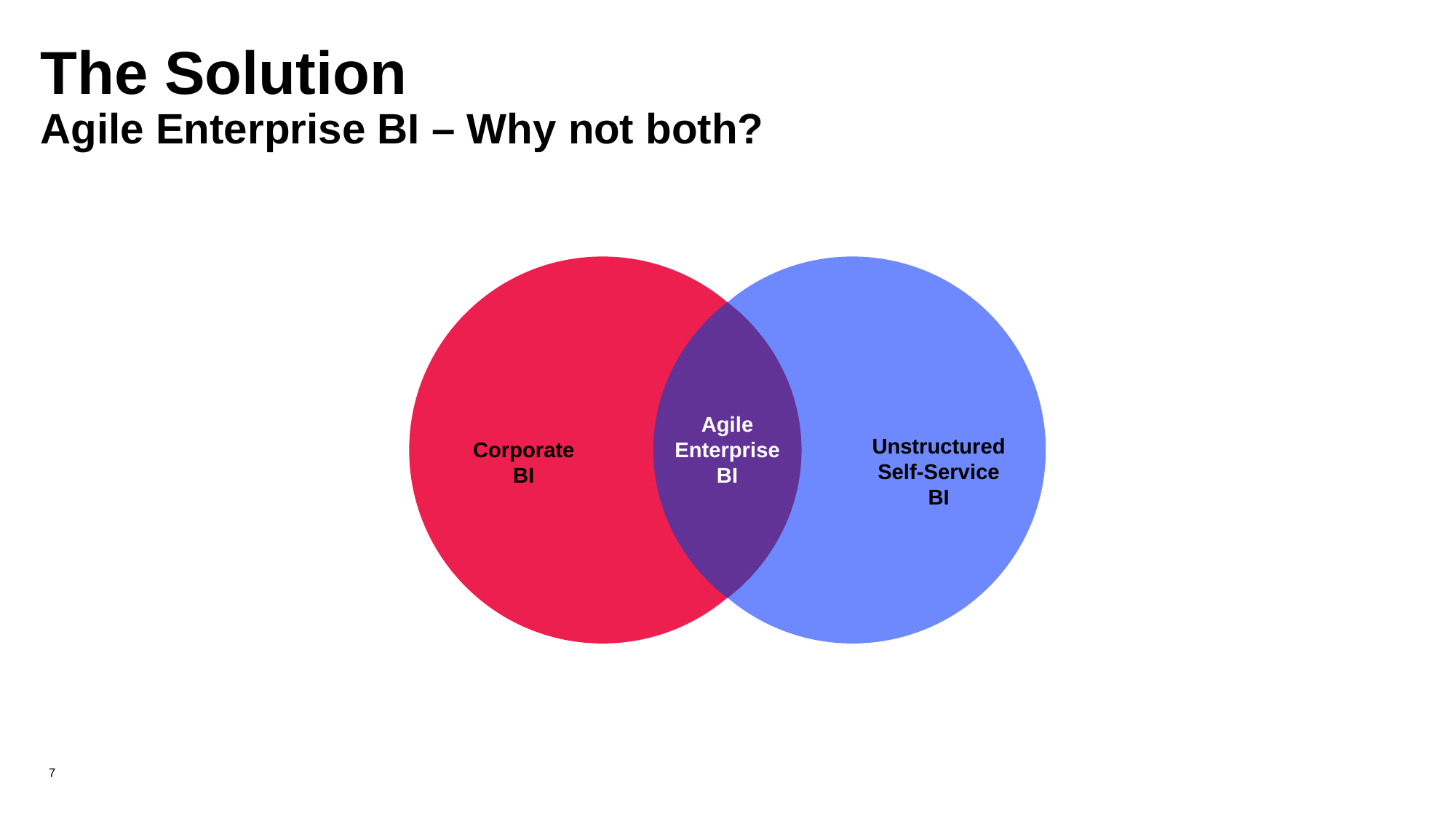

The Solution
Agile Enterprise BI – Why not both?

Agile
Enterprise
BI
Unstructured Self-Service BI
Corporate BI
7